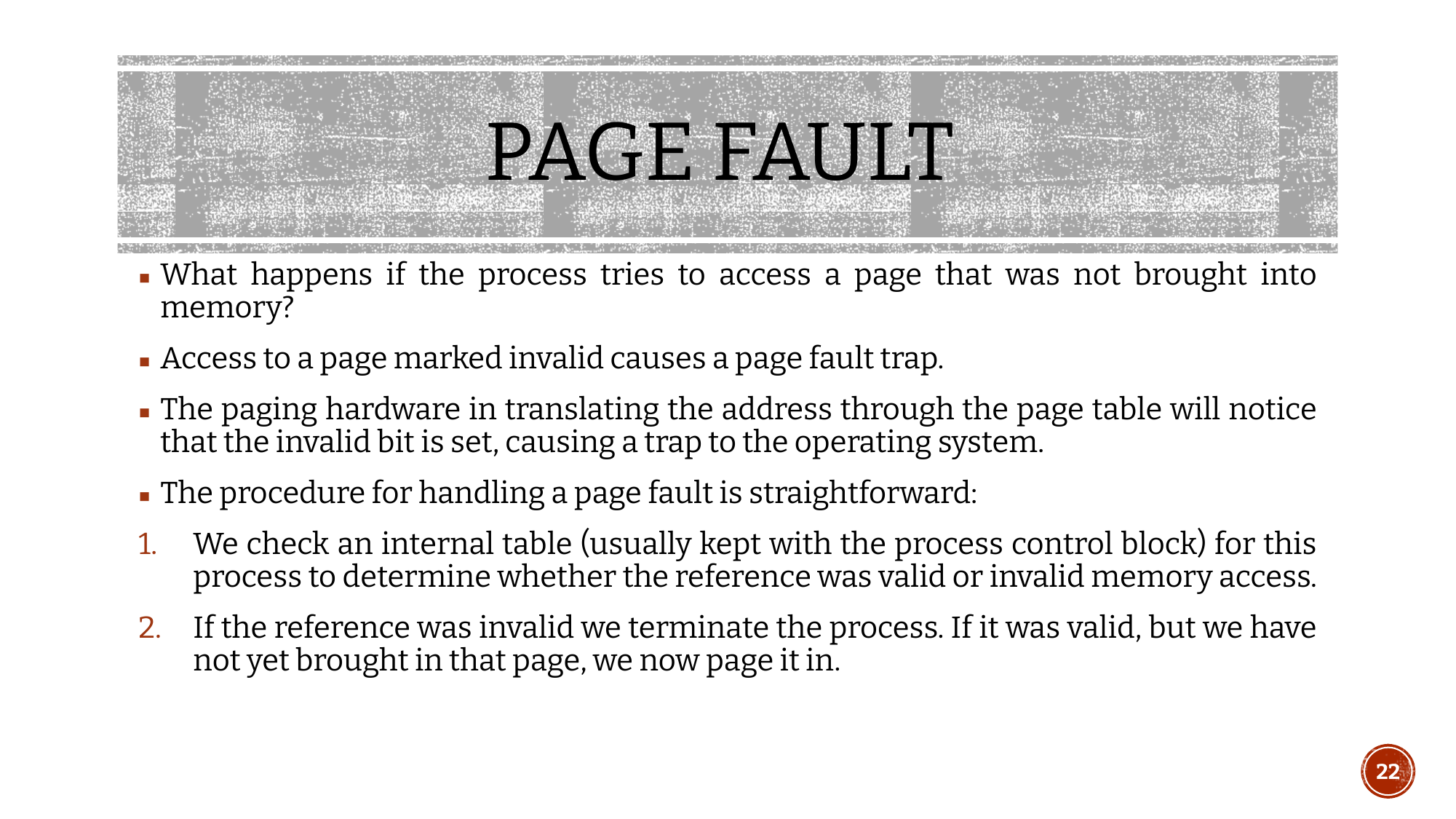

# PAGE FAULT

What happens if the process tries to access a page that was not brought into memory?
Access to a page marked invalid causes a page fault trap.
The paging hardware in translating the address through the page table will notice that the invalid bit is set, causing a trap to the operating system.
The procedure for handling a page fault is straightforward:
We check an internal table (usually kept with the process control block) for this process to determine whether the reference was valid or invalid memory access.
If the reference was invalid we terminate the process. If it was valid, but we have not yet brought in that page, we now page it in.

22